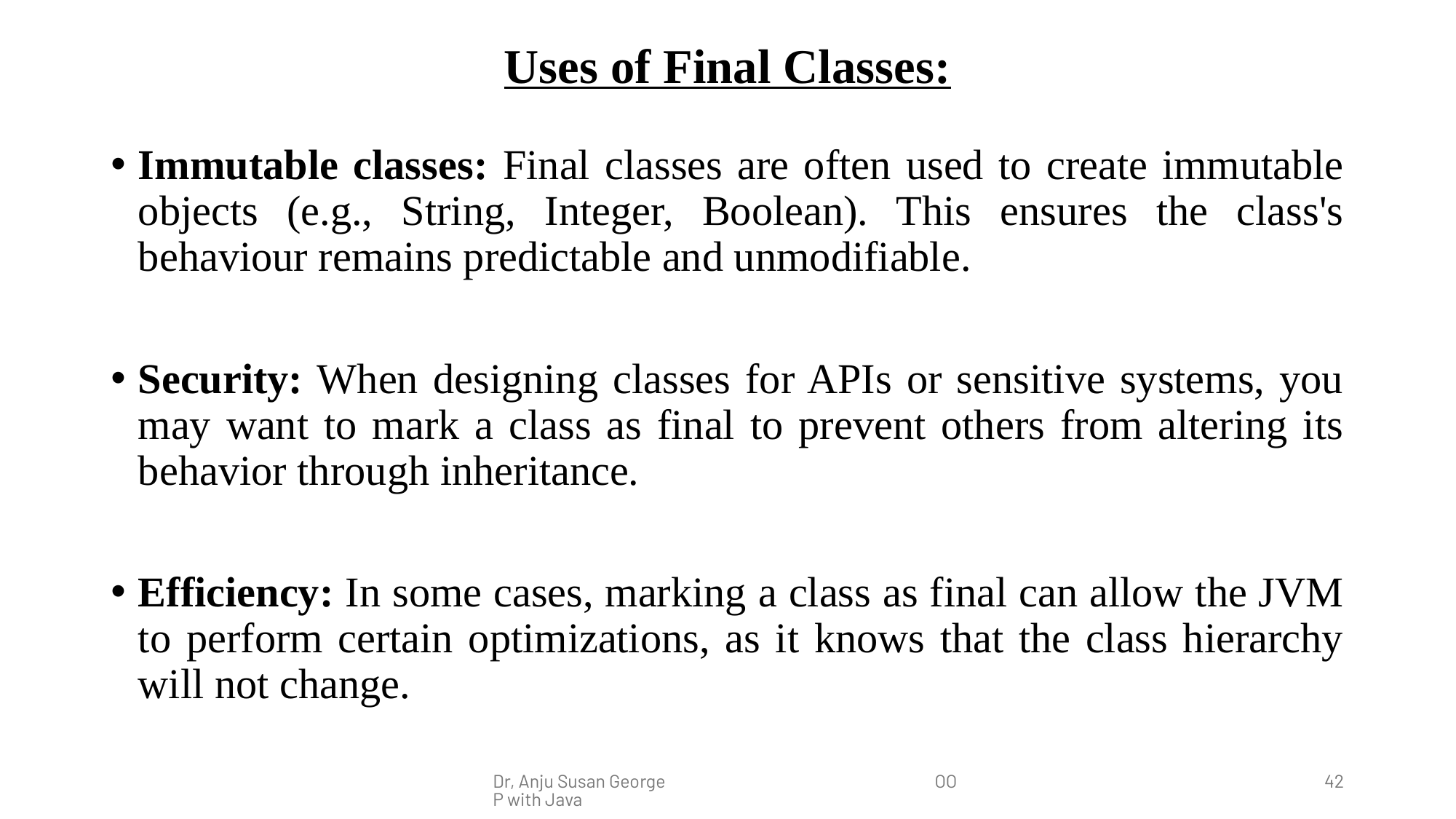

# Uses of Final Classes:
Immutable classes: Final classes are often used to create immutable objects (e.g., String, Integer, Boolean). This ensures the class's behaviour remains predictable and unmodifiable.

Security: When designing classes for APIs or sensitive systems, you may want to mark a class as final to prevent others from altering its behavior through inheritance.

Efficiency: In some cases, marking a class as final can allow the JVM to perform certain optimizations, as it knows that the class hierarchy will not change.
Dr, Anju Susan George                                                                          OOP with Java
42